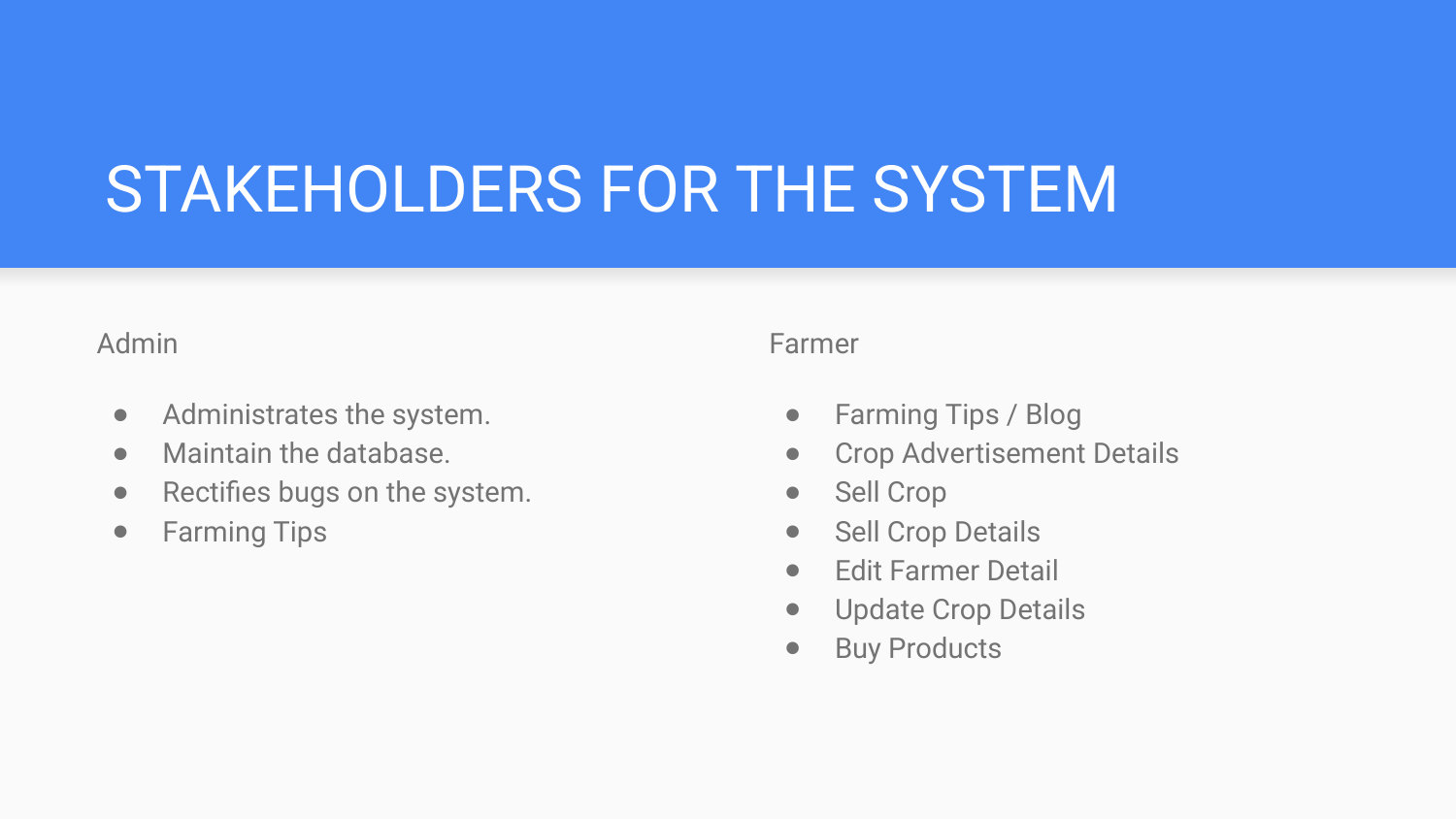

# STAKEHOLDERS FOR THE SYSTEM
 Admin
Administrates the system.
Maintain the database.
Rectifies bugs on the system.
Farming Tips
 Farmer
Farming Tips / Blog
Crop Advertisement Details
Sell Crop
Sell Crop Details
Edit Farmer Detail
Update Crop Details
Buy Products